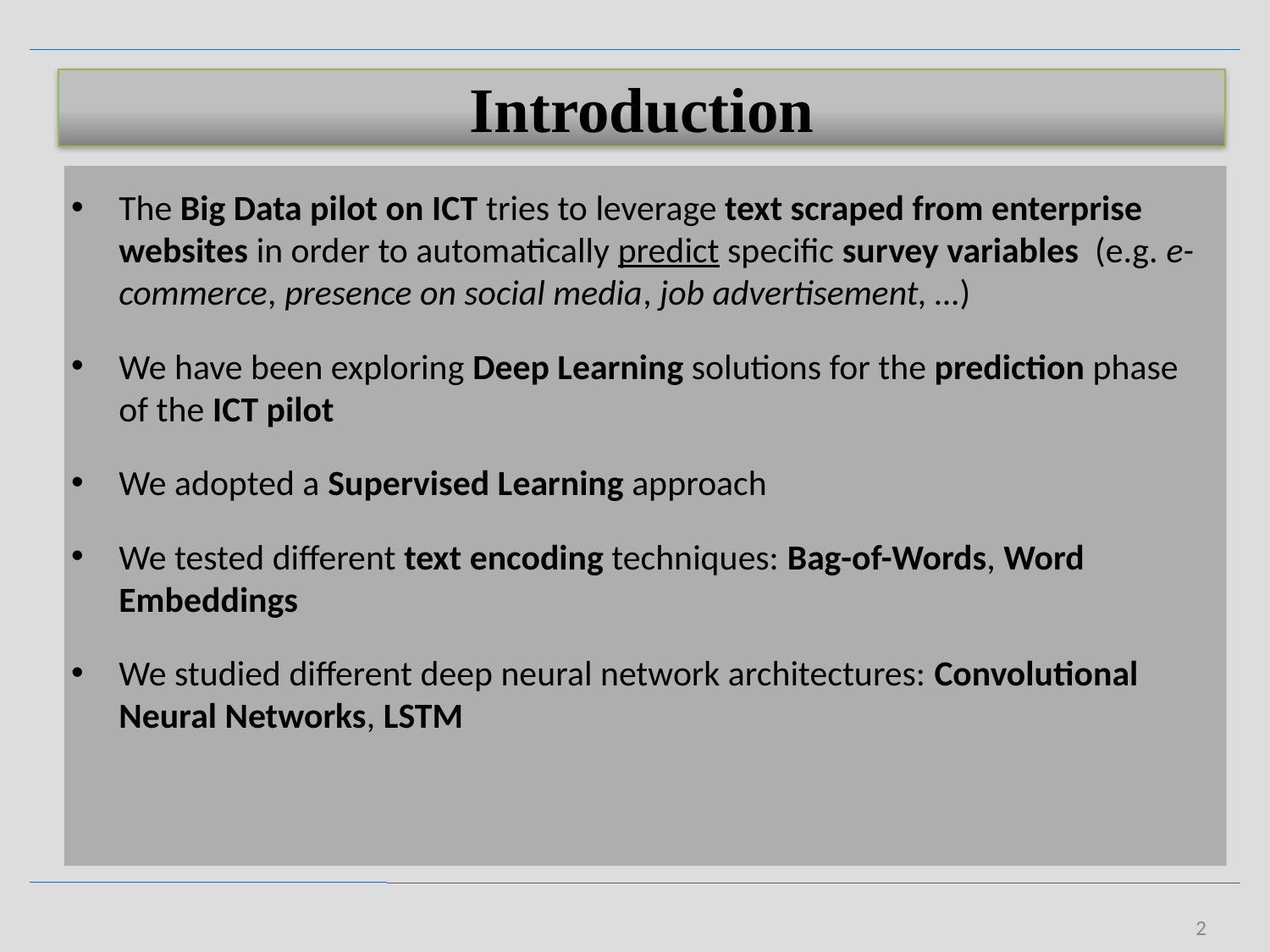

Introduction

The Big Data pilot on ICT tries to leverage text scraped from enterprise websites in order to automatically predict specific survey variables  (e.g. e-commerce, presence on social media, job advertisement, …)
We have been exploring Deep Learning solutions for the prediction phase of the ICT pilot
We adopted a Supervised Learning approach
We tested different text encoding techniques: Bag-of-Words, Word Embeddings
We studied different deep neural network architectures: Convolutional Neural Networks, LSTM

2